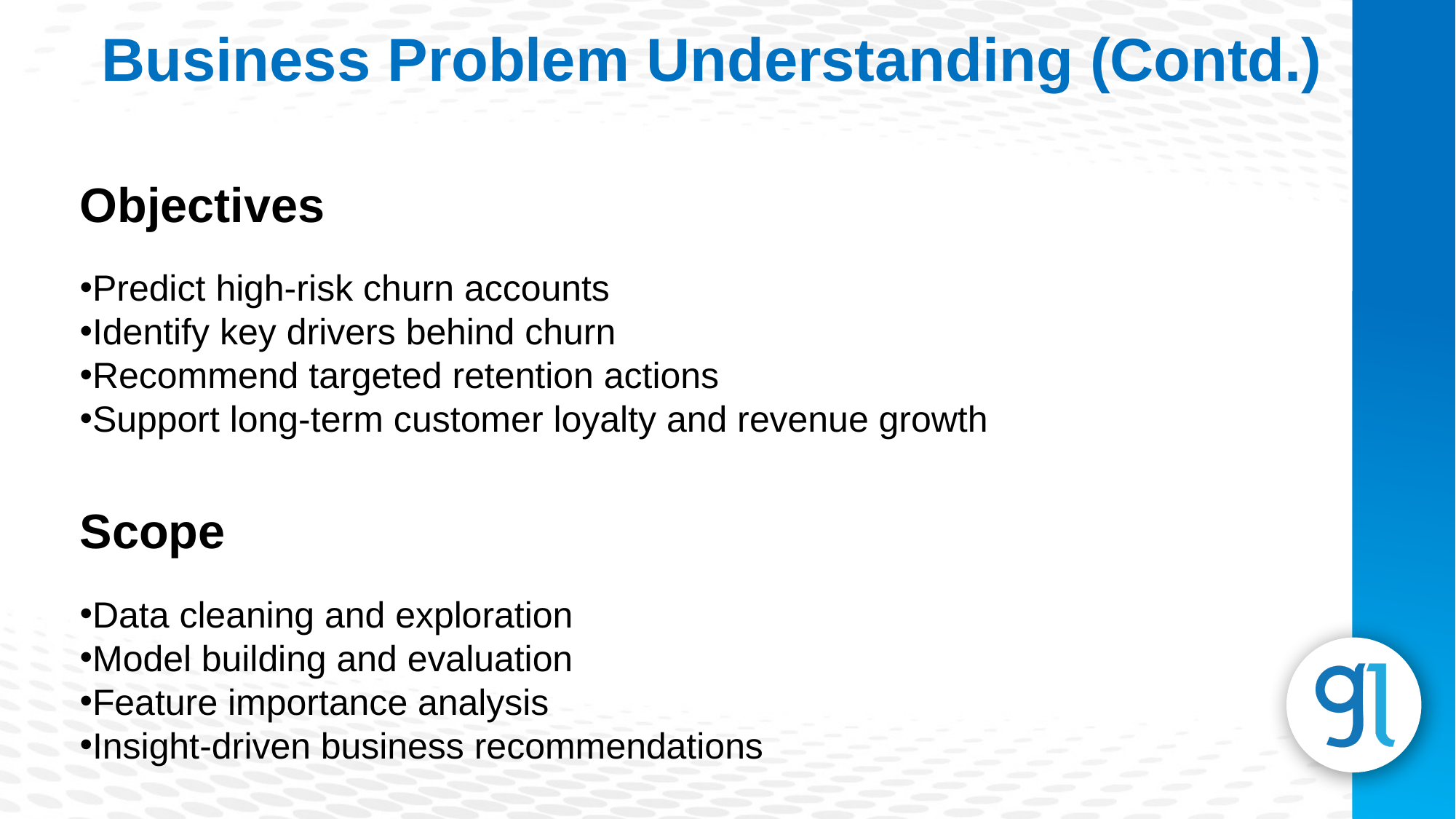

Business Problem Understanding (Contd.)
Objectives

Predict high-risk churn accounts
Identify key drivers behind churn
Recommend targeted retention actions
Support long-term customer loyalty and revenue growth
Scope

Data cleaning and exploration
Model building and evaluation
Feature importance analysis
Insight-driven business recommendations